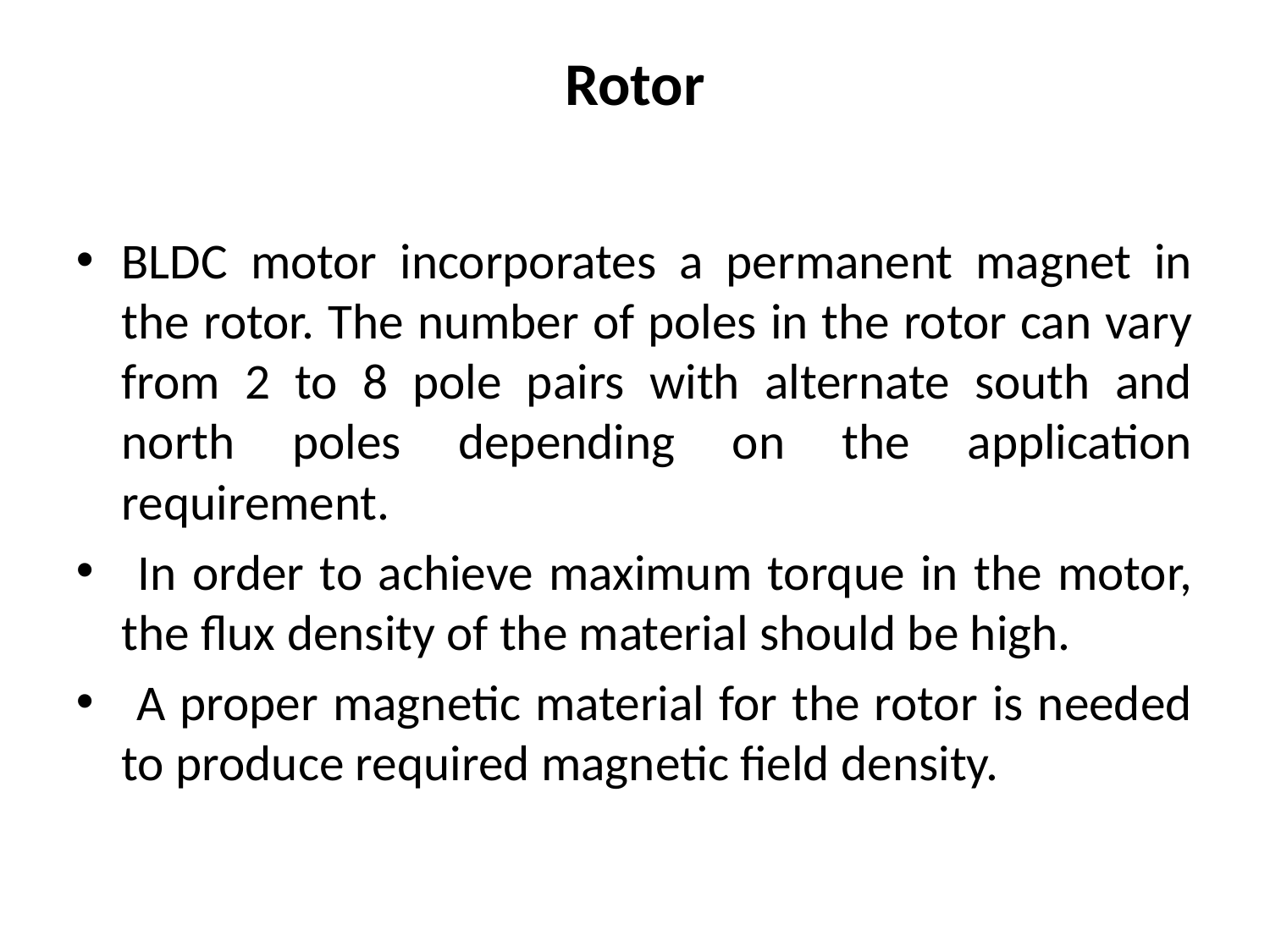

# Rotor
BLDC motor incorporates a permanent magnet in the rotor. The number of poles in the rotor can vary from 2 to 8 pole pairs with alternate south and north poles depending on the application requirement.
 In order to achieve maximum torque in the motor, the flux density of the material should be high.
 A proper magnetic material for the rotor is needed to produce required magnetic field density.